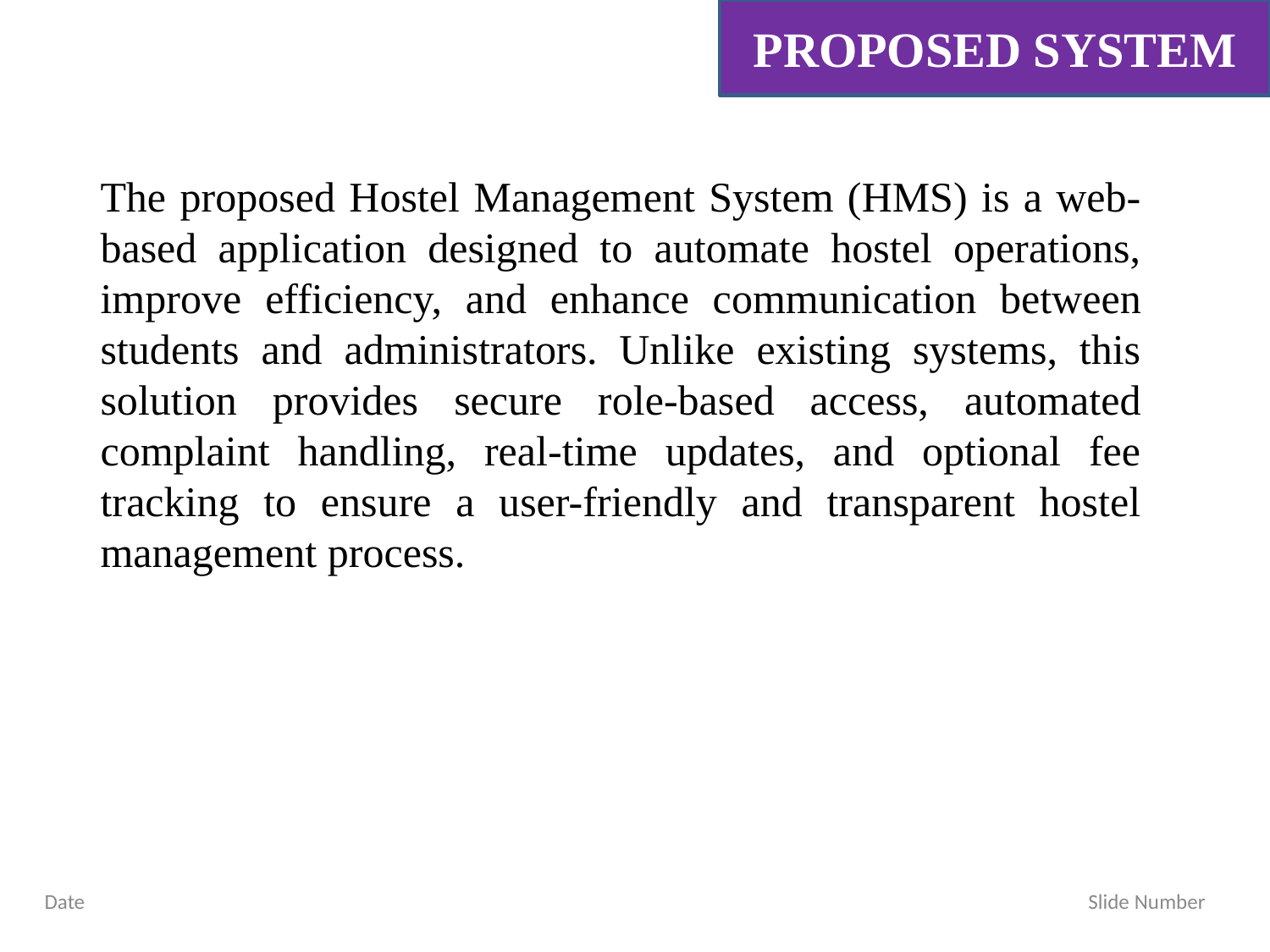

PROPOSED SYSTEM
The proposed Hostel Management System (HMS) is a web-based application designed to automate hostel operations, improve efficiency, and enhance communication between students and administrators. Unlike existing systems, this solution provides secure role-based access, automated complaint handling, real-time updates, and optional fee tracking to ensure a user-friendly and transparent hostel management process.
Date                                                                                                                                                                                                               Slide Number